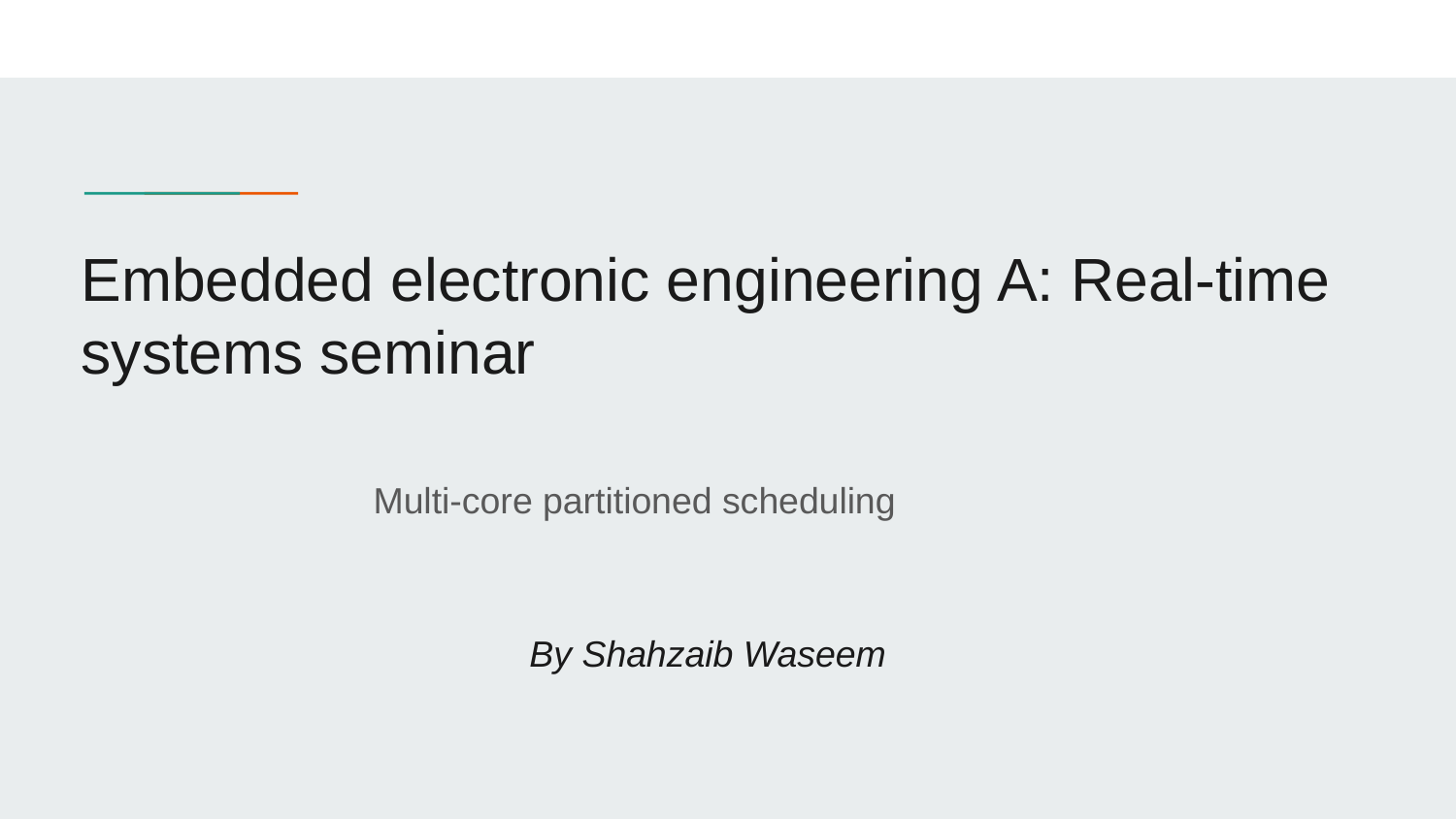

# Embedded electronic engineering A: Real-time systems seminar
Multi-core partitioned scheduling
By Shahzaib Waseem